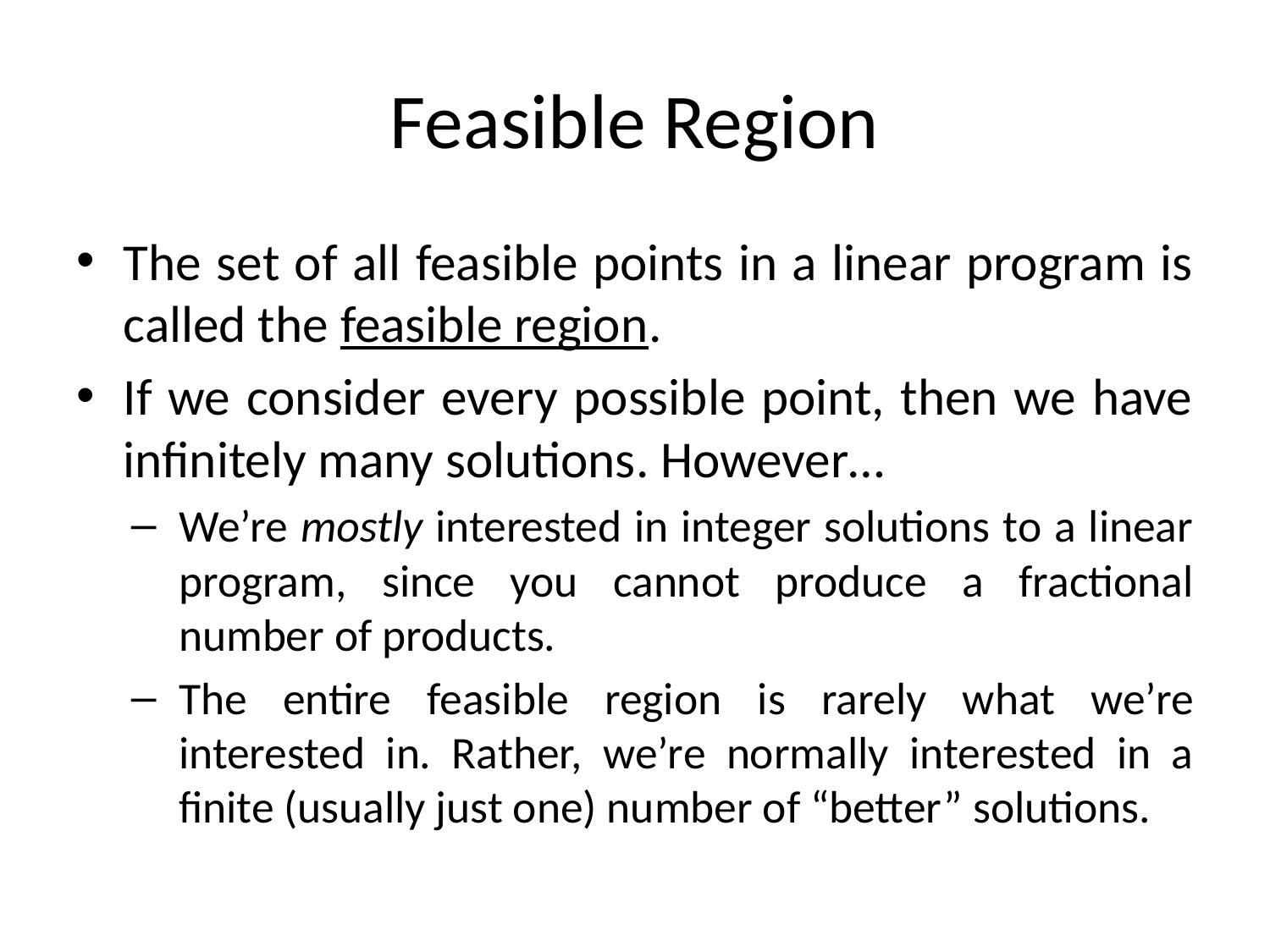

# Feasible Region
The set of all feasible points in a linear program is called the feasible region.
If we consider every possible point, then we have infinitely many solutions. However…
We’re mostly interested in integer solutions to a linear program, since you cannot produce a fractional number of products.
The entire feasible region is rarely what we’re interested in. Rather, we’re normally interested in a finite (usually just one) number of “better” solutions.